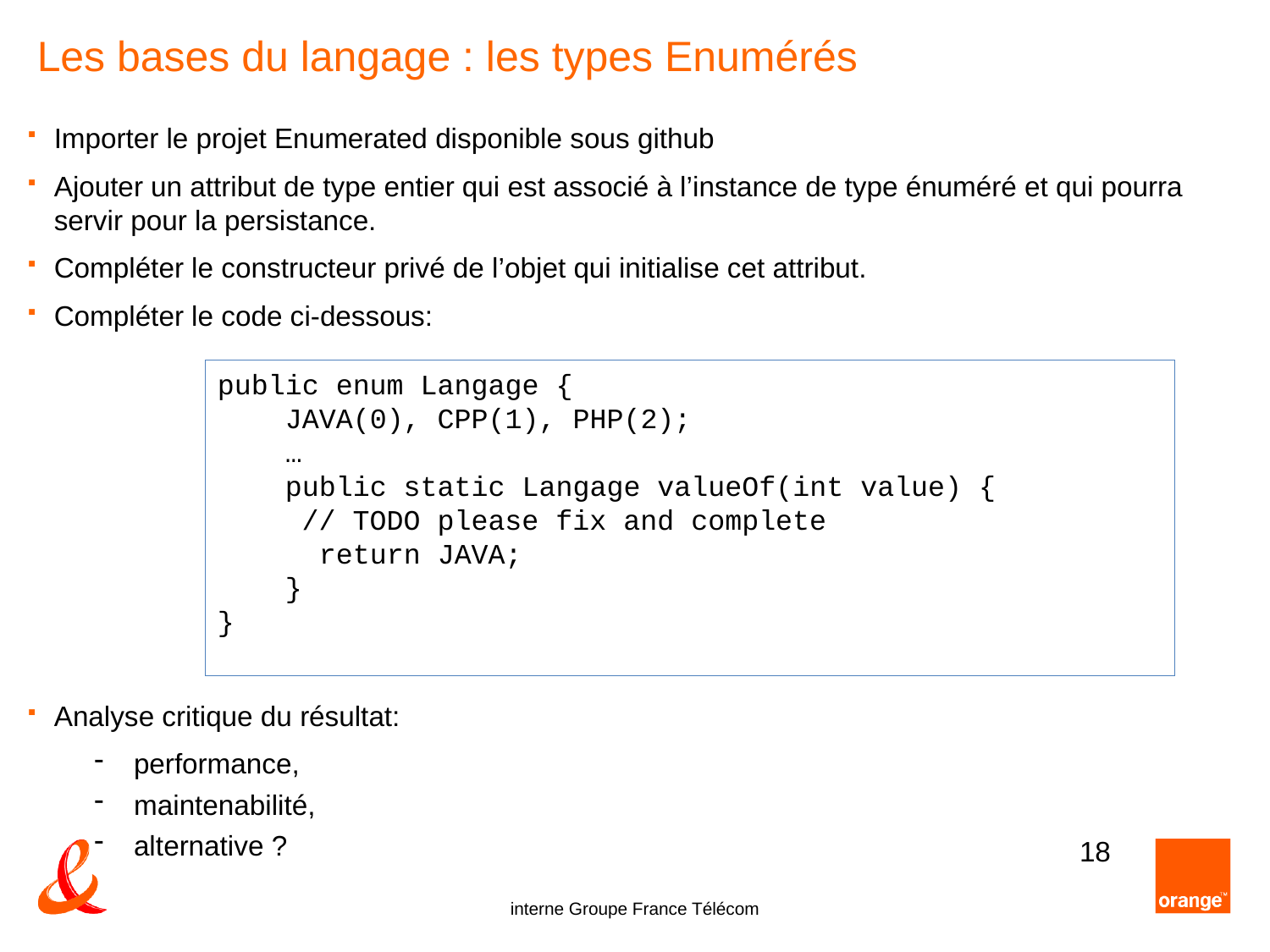

Les bases du langage : les types Enumérés
Importer le projet Enumerated disponible sous github
Ajouter un attribut de type entier qui est associé à l’instance de type énuméré et qui pourra servir pour la persistance.
Compléter le constructeur privé de l’objet qui initialise cet attribut.
Compléter le code ci-dessous:

Analyse critique du résultat:
performance,
maintenabilité,
alternative ?

public enum Langage {
    JAVA(0), CPP(1), PHP(2);
    …
    public static Langage valueOf(int value) {
     // TODO please fix and complete
      return JAVA;
    }
}
18